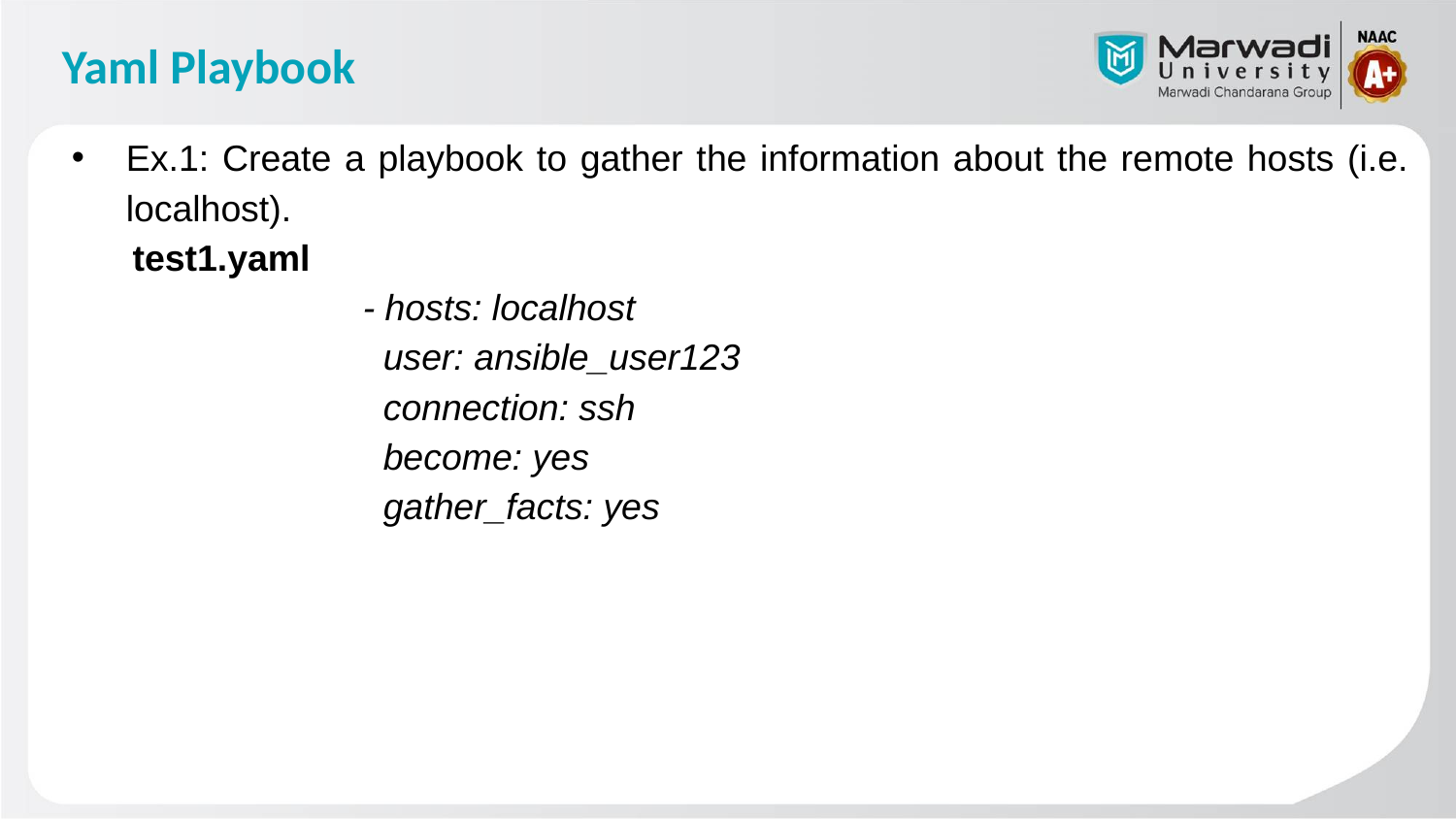

# Yaml Playbook
Ex.1: Create a playbook to gather the information about the remote hosts (i.e. localhost).
      test1.yaml
		- hosts: localhost
		  user: ansible_user123
		  connection: ssh
		  become: yes
		  gather_facts: yes